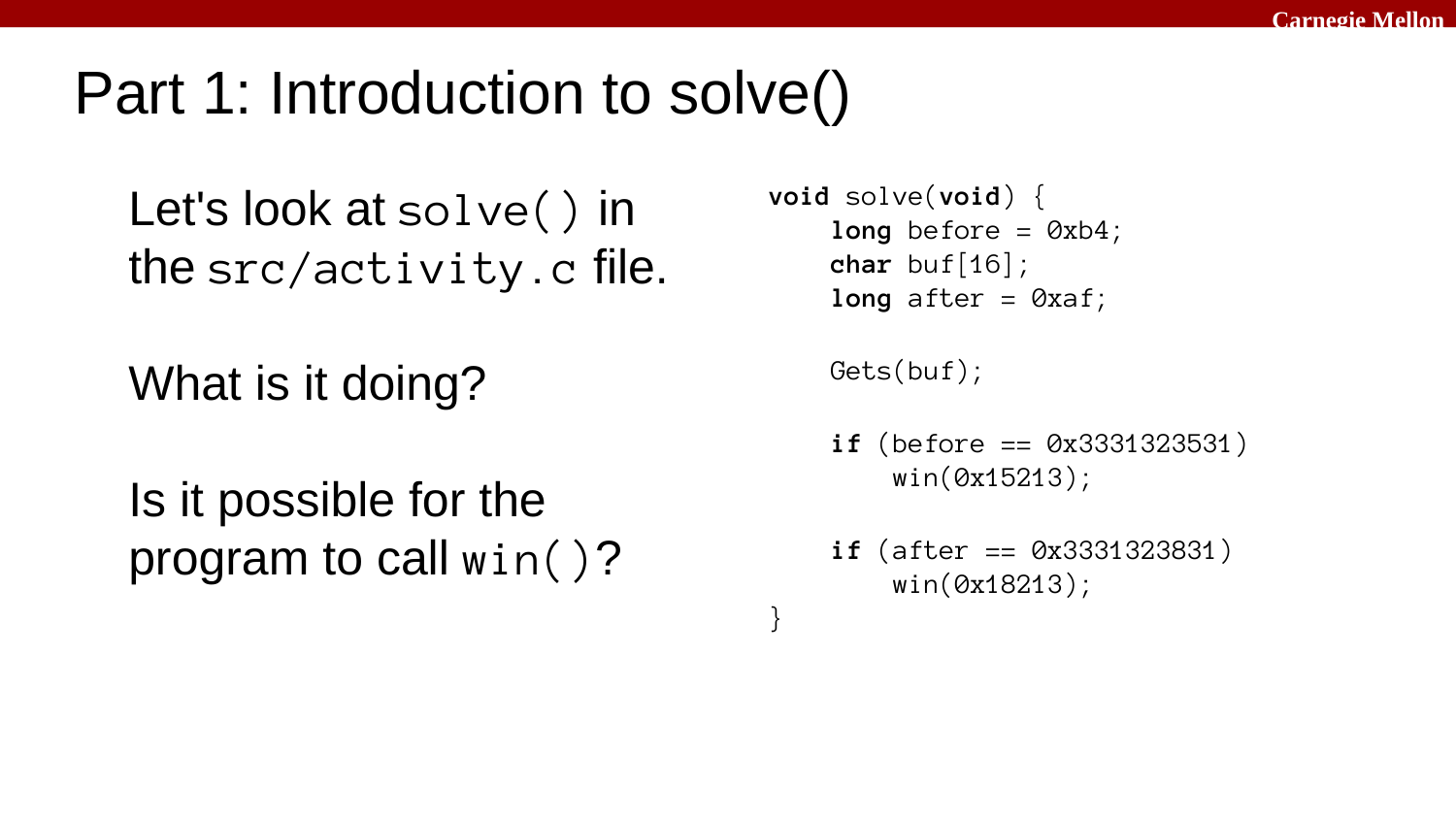

# Part 1: Introduction to solve()
Let's look at solve() in the src/activity.c file.

What is it doing?

Is it possible for the program to call win()?
void solve(void) {
    long before = 0xb4;
    char buf[16];
    long after = 0xaf;

    Gets(buf);

    if (before == 0x3331323531)
        win(0x15213);

    if (after == 0x3331323831)
        win(0x18213);
}